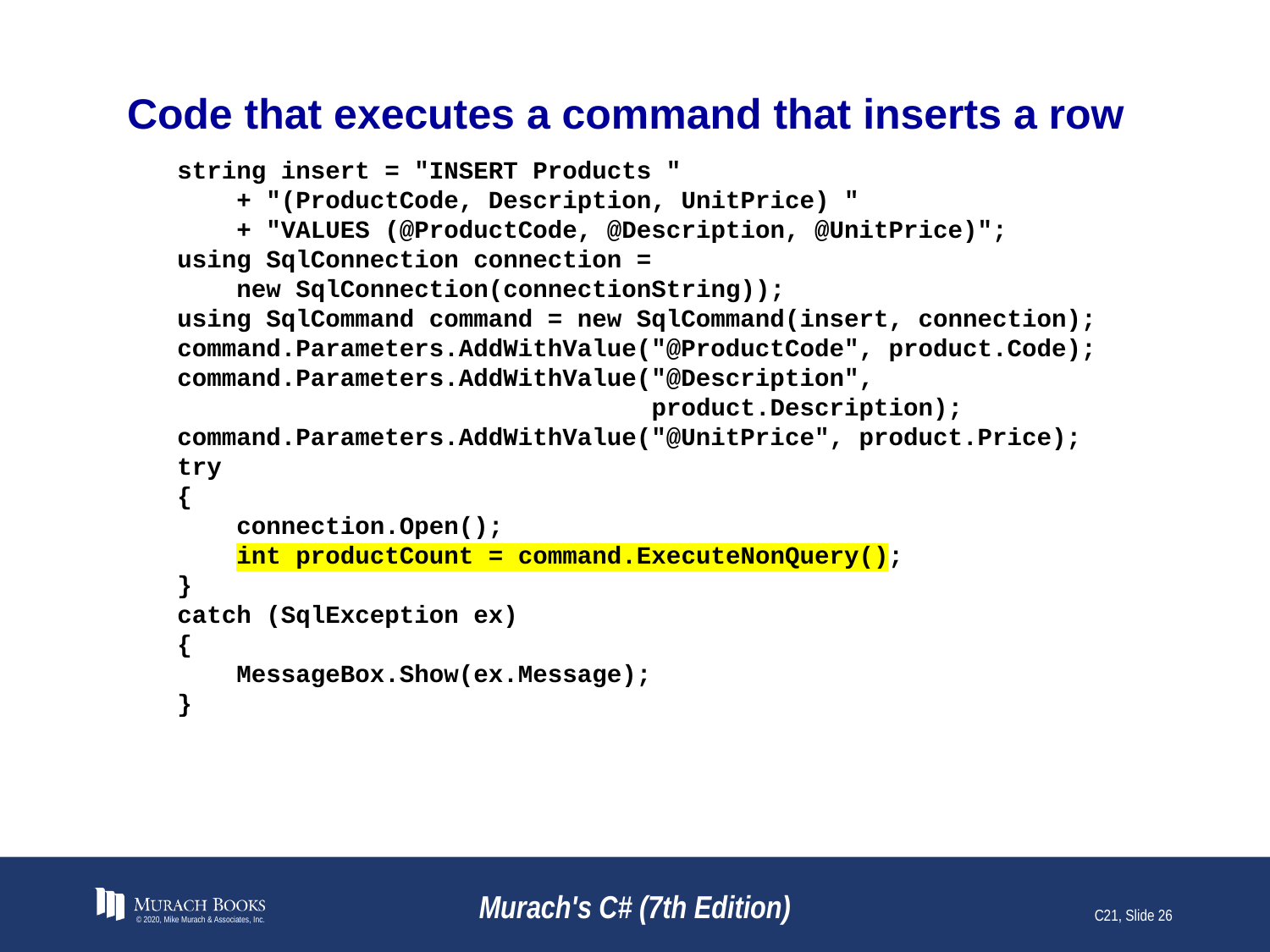

# Code that executes a command that inserts a row
string insert = "INSERT Products "
    + "(ProductCode, Description, UnitPrice) "
    + "VALUES (@ProductCode, @Description, @UnitPrice)";
using SqlConnection connection =
    new SqlConnection(connectionString));
using SqlCommand command = new SqlCommand(insert, connection);
command.Parameters.AddWithValue("@ProductCode", product.Code);
command.Parameters.AddWithValue("@Description",
                                product.Description);
command.Parameters.AddWithValue("@UnitPrice", product.Price);
try
{
    connection.Open();
    int productCount = command.ExecuteNonQuery();
}
catch (SqlException ex)
{
    MessageBox.Show(ex.Message);
}

© 2020, Mike Murach & Associates, Inc.
Murach's C# (7th Edition)

C21, Slide 26